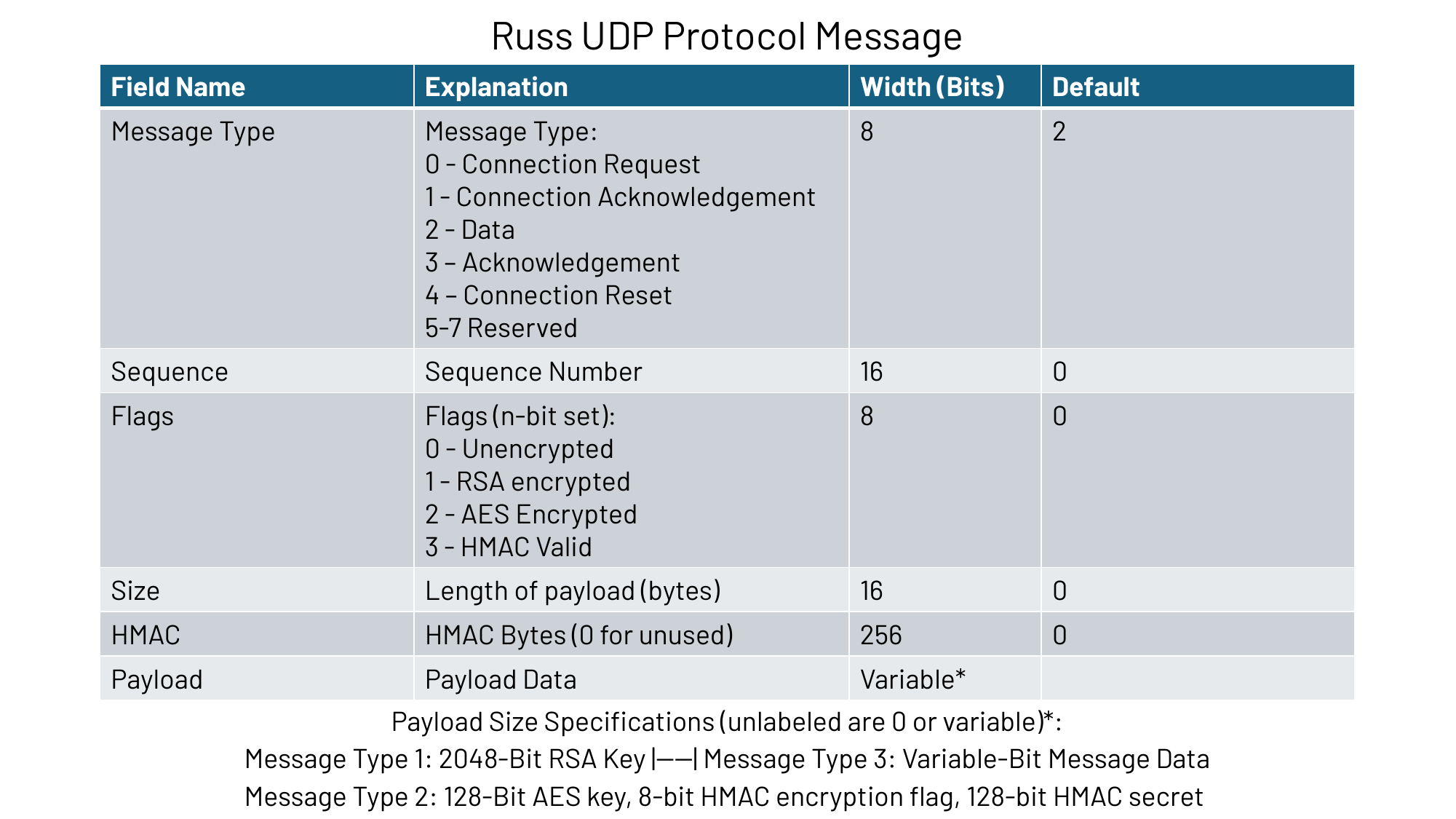

Russ UDP Protocol Message
| Field Name | Explanation | Width (Bits) | Default |
| --- | --- | --- | --- |
| Message Type | Message Type: 0 - Connection Request 1 - Connection Acknowledgement 2 - Data 3 – Acknowledgement 4 – Connection Reset 5-7 Reserved | 8 | 2 |
| Sequence | Sequence Number | 16 | 0 |
| Flags | Flags (n-bit set): 0 - Unencrypted 1 - RSA encrypted 2 - AES Encrypted 3 - HMAC Valid | 8 | 0 |
| Size | Length of payload (bytes) | 16 | 0 |
| HMAC | HMAC Bytes (0 for unused) | 256 | 0 |
| Payload | Payload Data | Variable\* |  |
Payload Size Specifications (unlabeled are 0 or variable)*:
Message Type 1: 2048-Bit RSA Key |----| Message Type 3: Variable-Bit Message Data
Message Type 2: 128-Bit AES key, 8-bit HMAC encryption flag, 128-bit HMAC secret